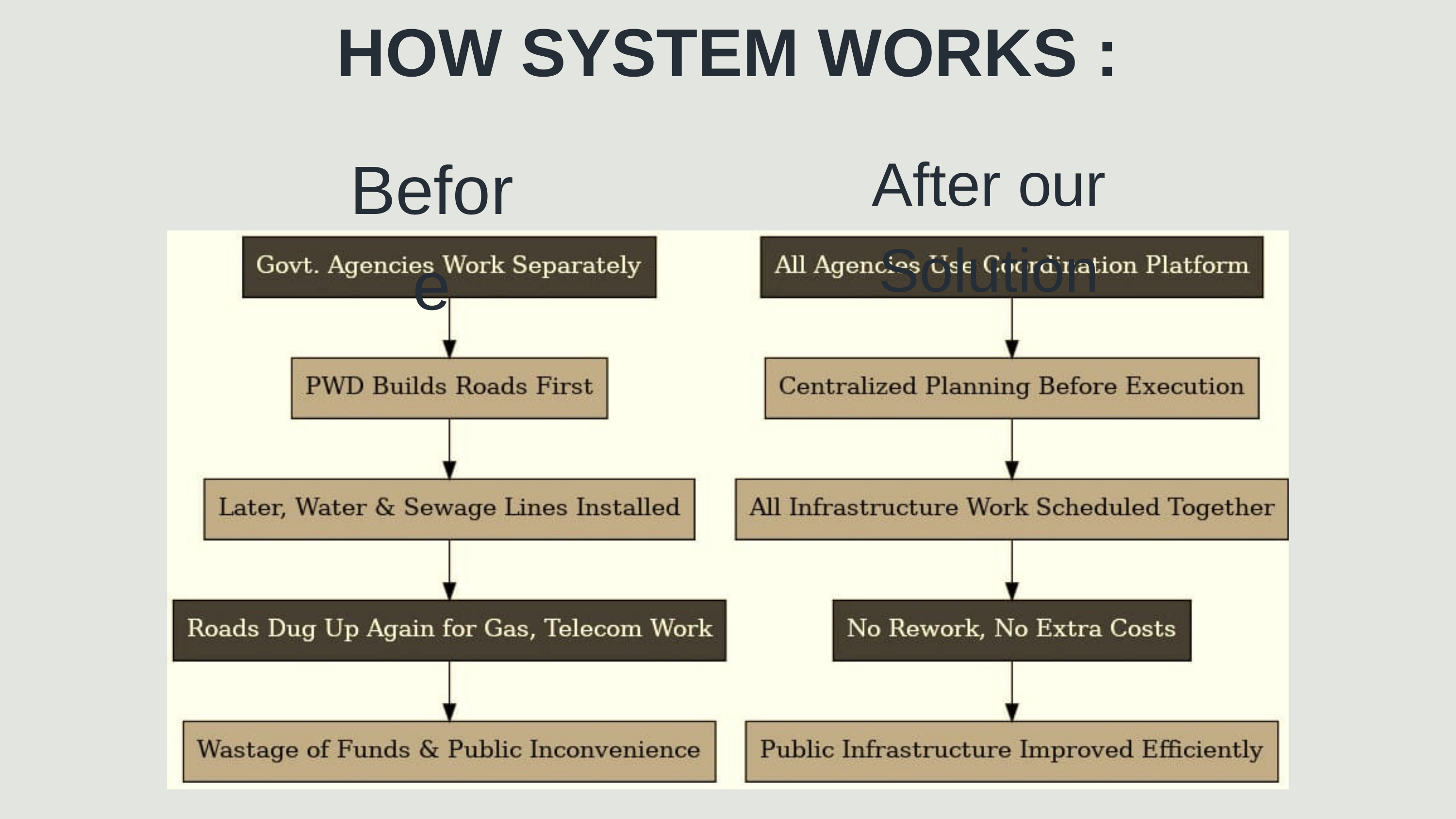

HOW SYSTEM WORKS :
Before
After our Solution